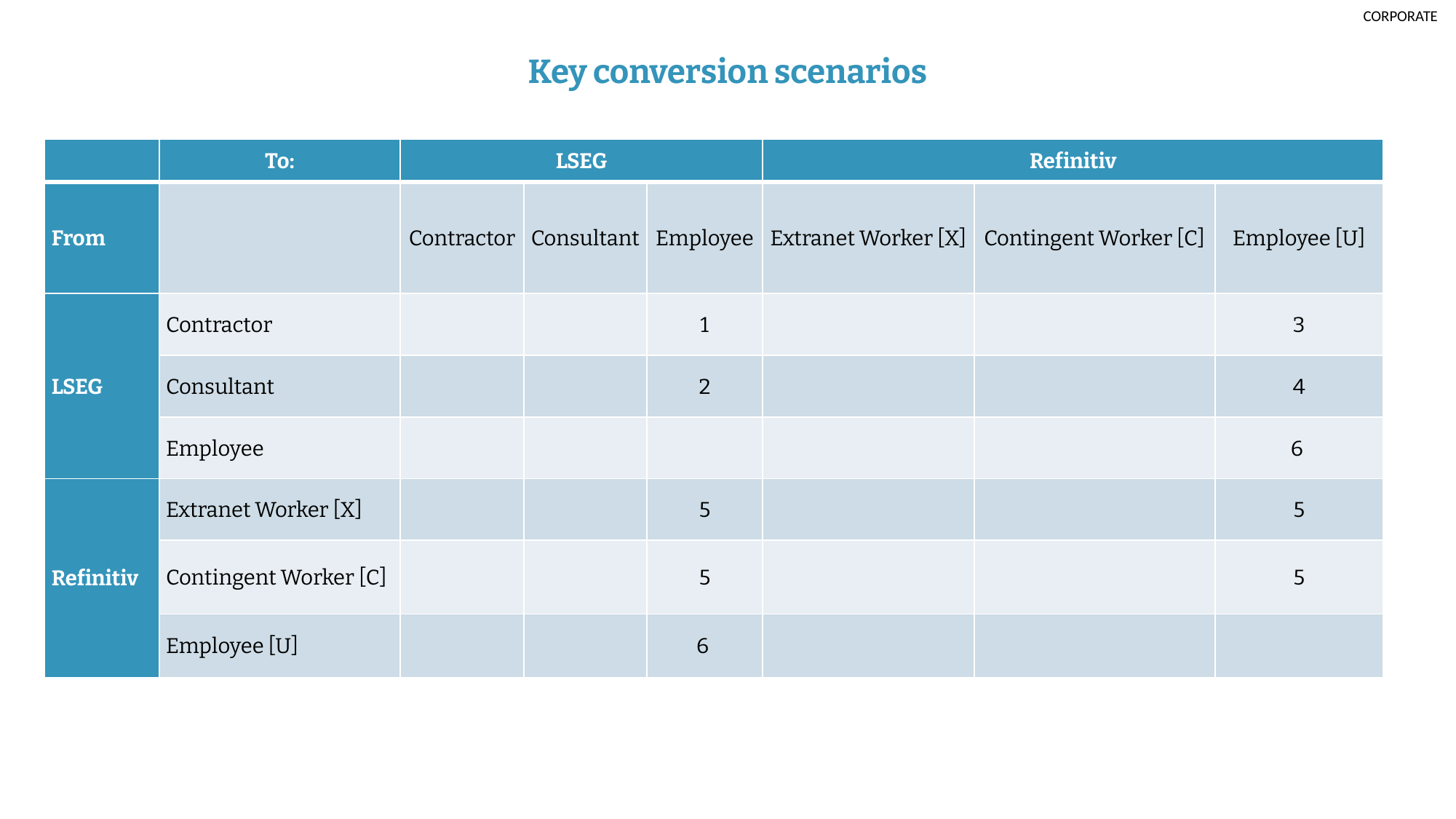

Key conversion scenarios
|  | To: | LSEG |  |  | Refinitiv |  |  |
| --- | --- | --- | --- | --- | --- | --- | --- |
| From |  | Contractor | Consultant | Employee | Extranet Worker [X] | Contingent Worker [C] | Employee [U] |
| LSEG | Contractor |  |  | 1 |  |  | 3 |
|  | Consultant |  |  | 2 |  |  | 4 |
|  | Employee |  |  |  |  |  | 6 |
| Refinitiv | Extranet Worker [X] |  |  | 5 |  |  | 5 |
|  | Contingent Worker [C] |  |  | 5 |  |  | 5 |
|  | Employee [U] |  |  | 6 |  |  |  |